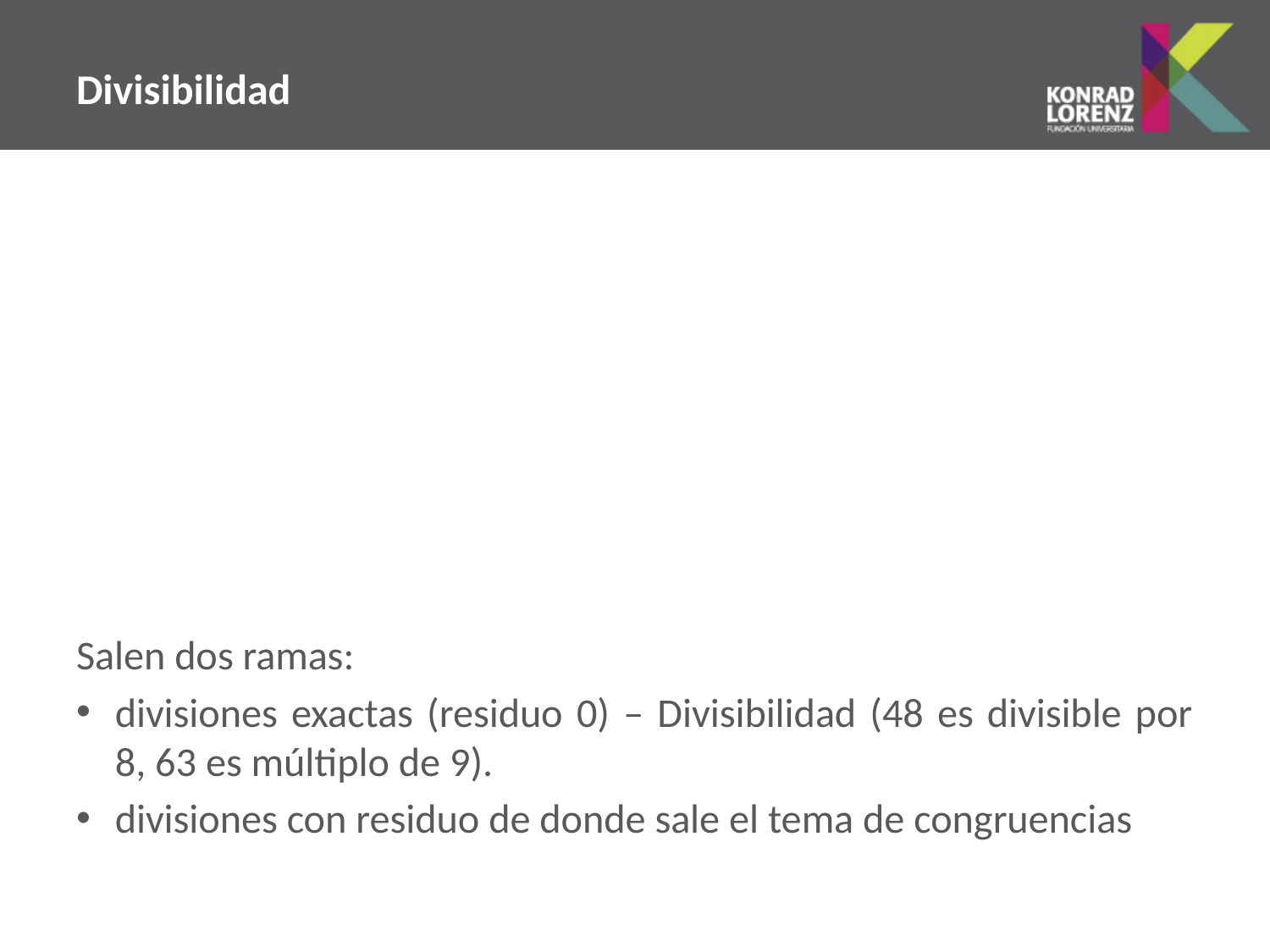

# Divisibilidad

Salen dos ramas:
divisiones exactas (residuo 0) – Divisibilidad (48 es divisible por 8, 63 es múltiplo de 9).
divisiones con residuo de donde sale el tema de congruencias